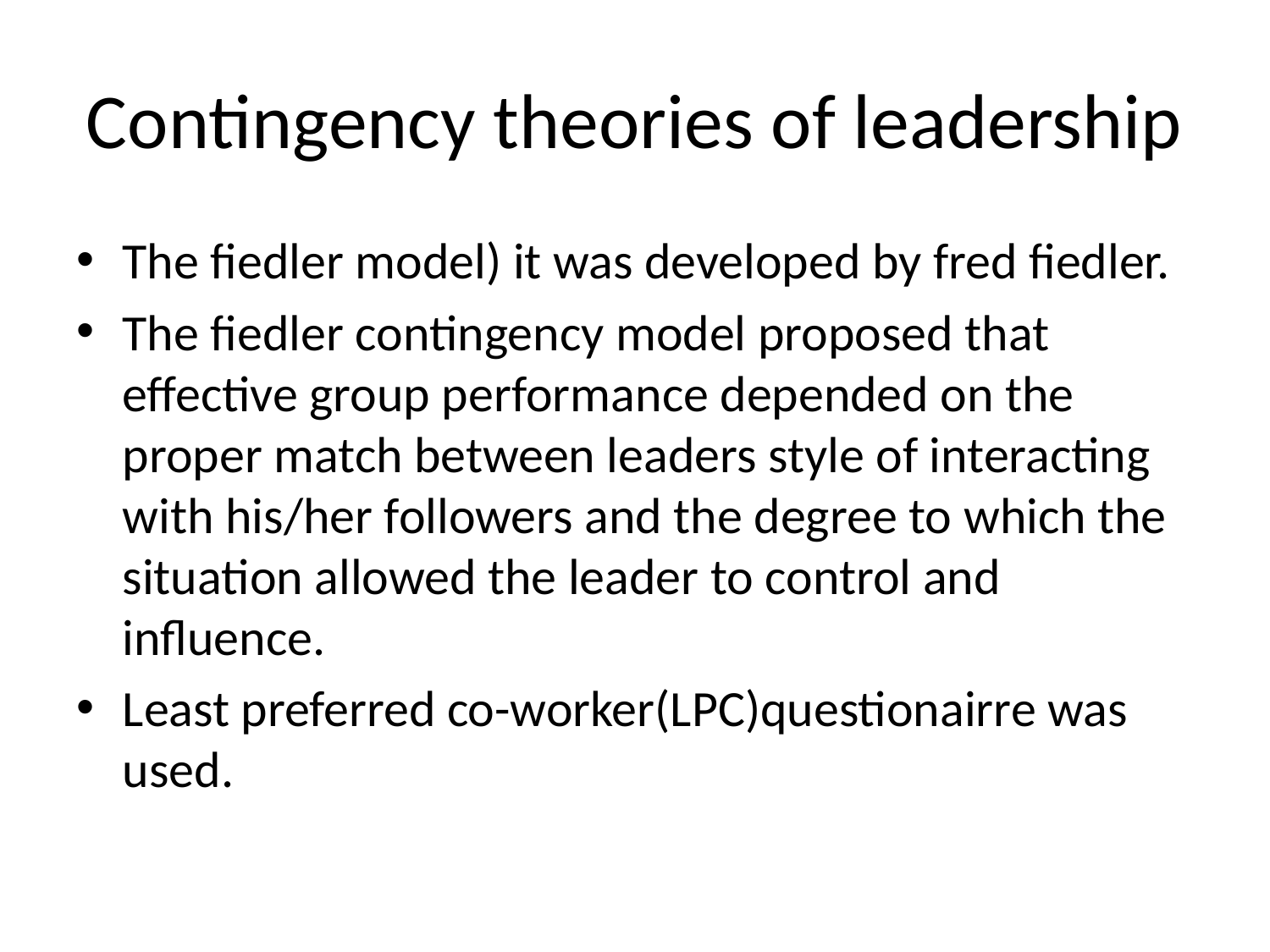

# Contingency theories of leadership
The fiedler model) it was developed by fred fiedler.
The fiedler contingency model proposed that effective group performance depended on the proper match between leaders style of interacting with his/her followers and the degree to which the situation allowed the leader to control and influence.
Least preferred co-worker(LPC)questionairre was used.